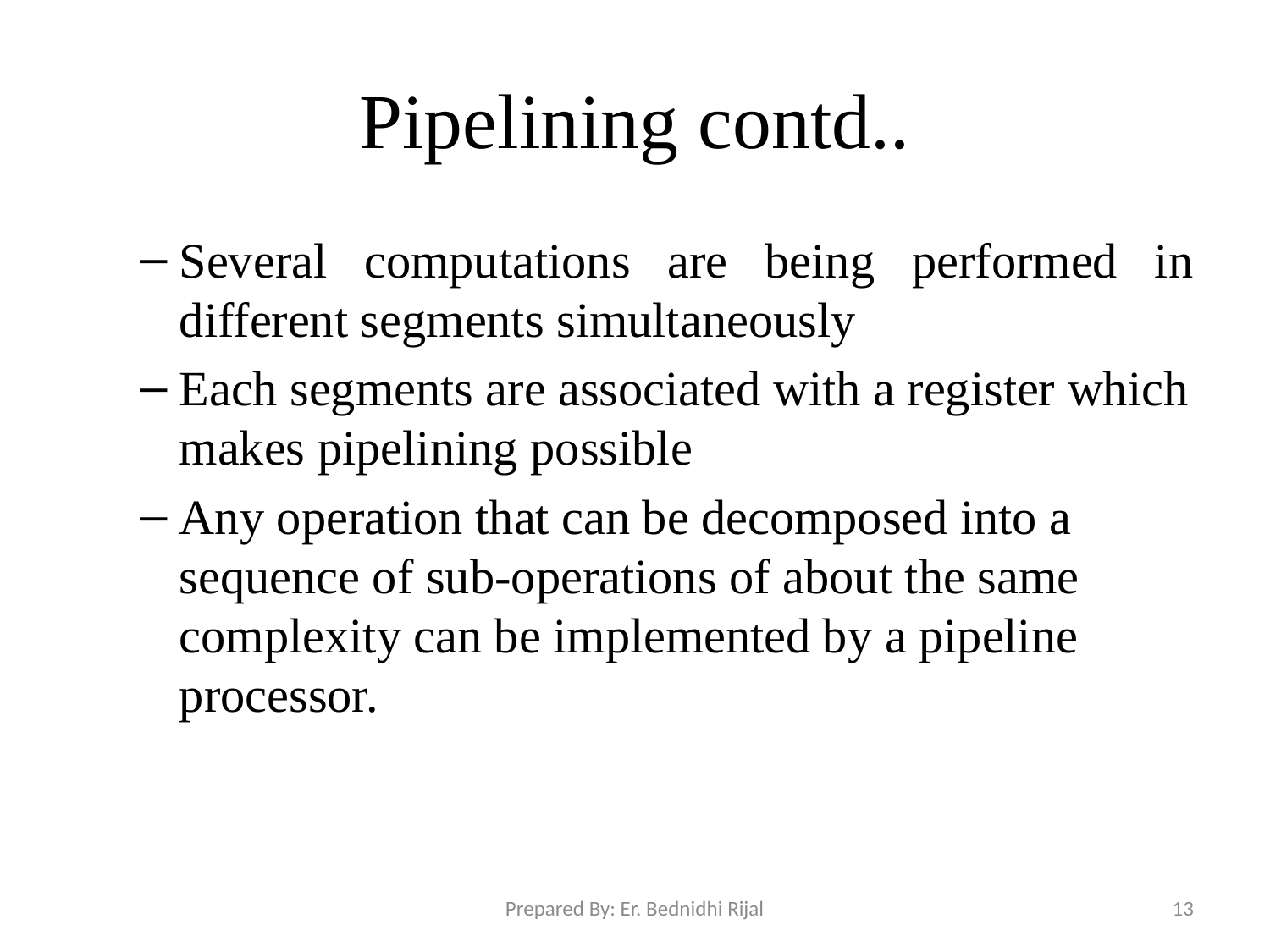

# Pipelining contd..
Several computations are being performed in different segments simultaneously
Each segments are associated with a register which makes pipelining possible
Any operation that can be decomposed into a sequence of sub-operations of about the same complexity can be implemented by a pipeline processor.

Prepared By: Er. Bednidhi Rijal
13